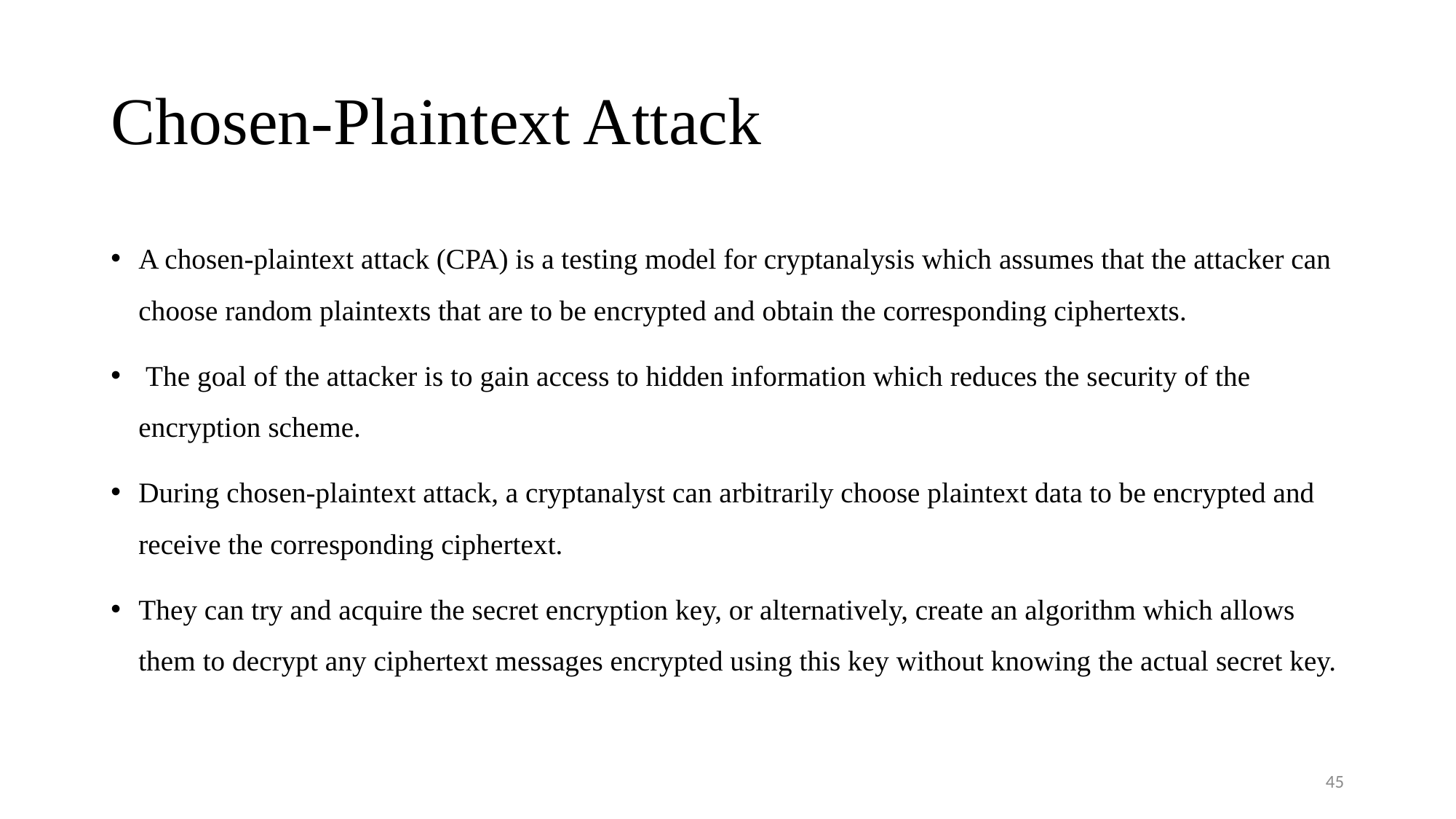

# Chosen-Plaintext Attack
A chosen-plaintext attack (CPA) is a testing model for cryptanalysis which assumes that the attacker can choose random plaintexts that are to be encrypted and obtain the corresponding ciphertexts.
 The goal of the attacker is to gain access to hidden information which reduces the security of the encryption scheme.
During chosen-plaintext attack, a cryptanalyst can arbitrarily choose plaintext data to be encrypted and receive the corresponding ciphertext.
They can try and acquire the secret encryption key, or alternatively, create an algorithm which allows them to decrypt any ciphertext messages encrypted using this key without knowing the actual secret key.

45